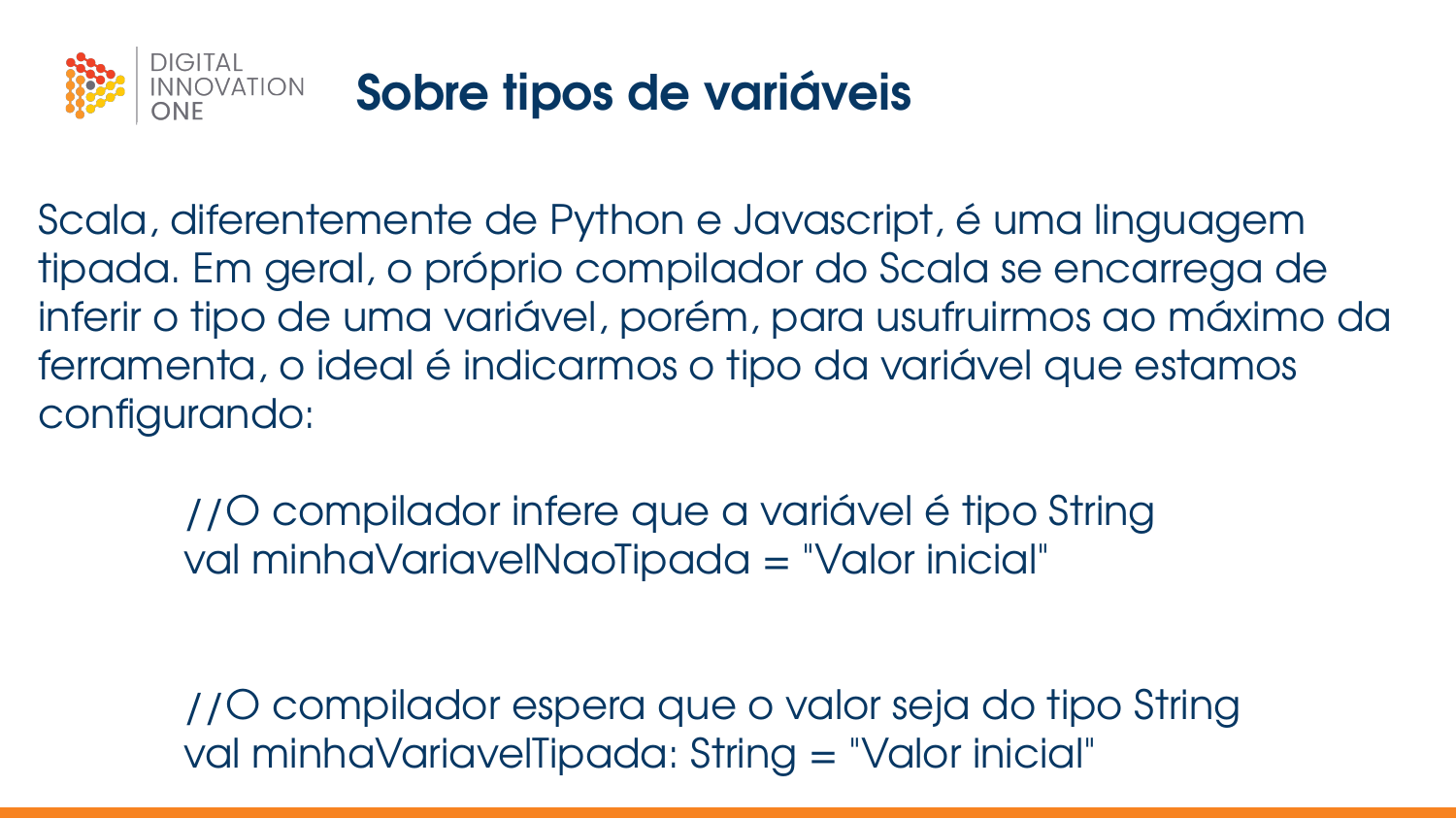

# Sobre tipos de variáveis
Scala, diferentemente de Python e Javascript, é uma linguagem tipada. Em geral, o próprio compilador do Scala se encarrega de inferir o tipo de uma variável, porém, para usufruirmos ao máximo da ferramenta, o ideal é indicarmos o tipo da variável que estamos configurando:

 	//O compilador infere que a variável é tipo String
    	val minhaVariavelNaoTipada = "Valor inicial"

  	//O compilador espera que o valor seja do tipo String
	val minhaVariavelTipada: String = "Valor inicial"